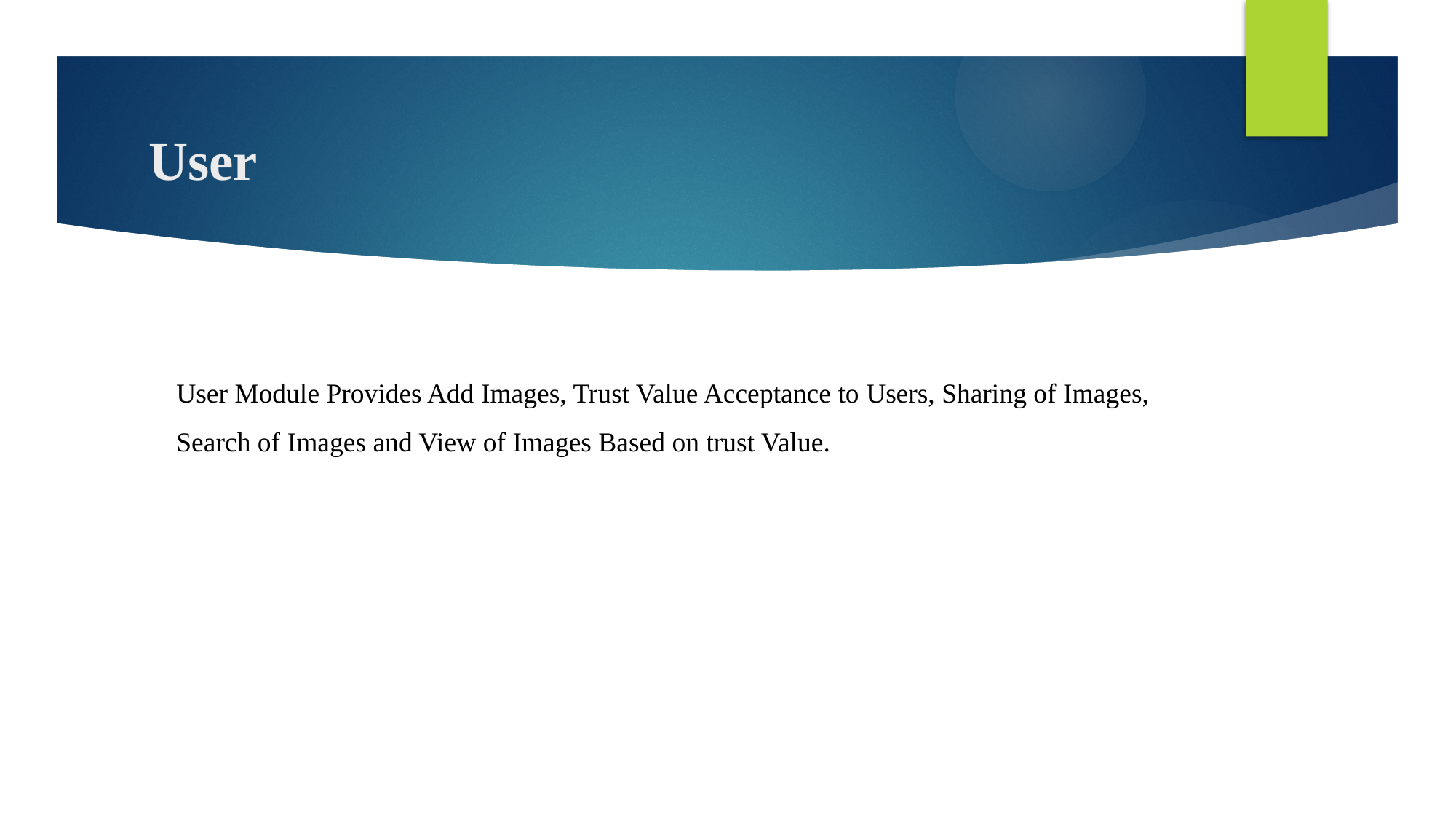

# User

User Module Provides Add Images, Trust Value Acceptance to Users, Sharing of Images, Search of Images and View of Images Based on trust Value.